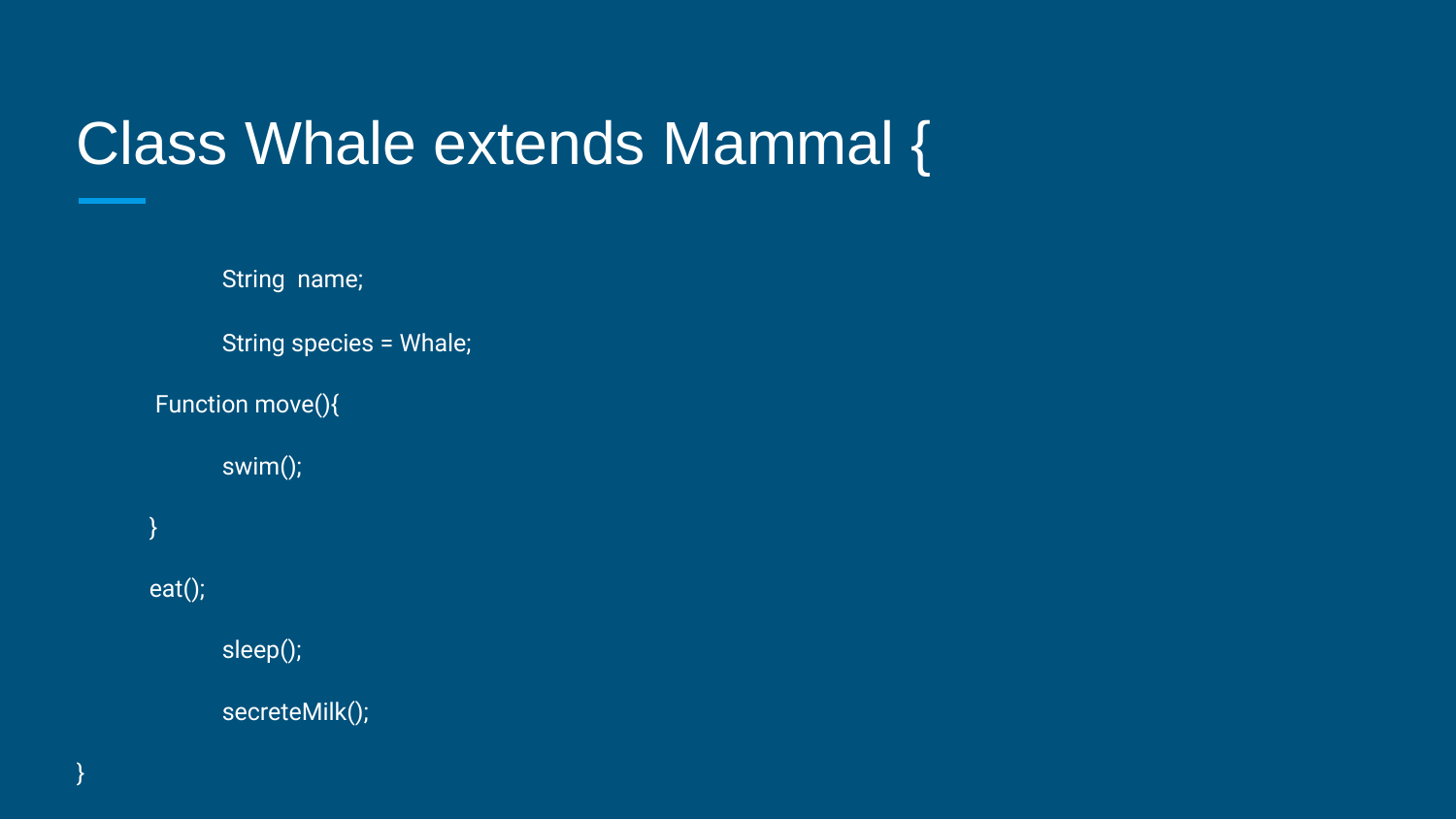

# Class Whale extends Mammal {
	String  name;
	String species = Whale;
 Function move(){
	swim();
}
eat();
	sleep();
	secreteMilk();
}